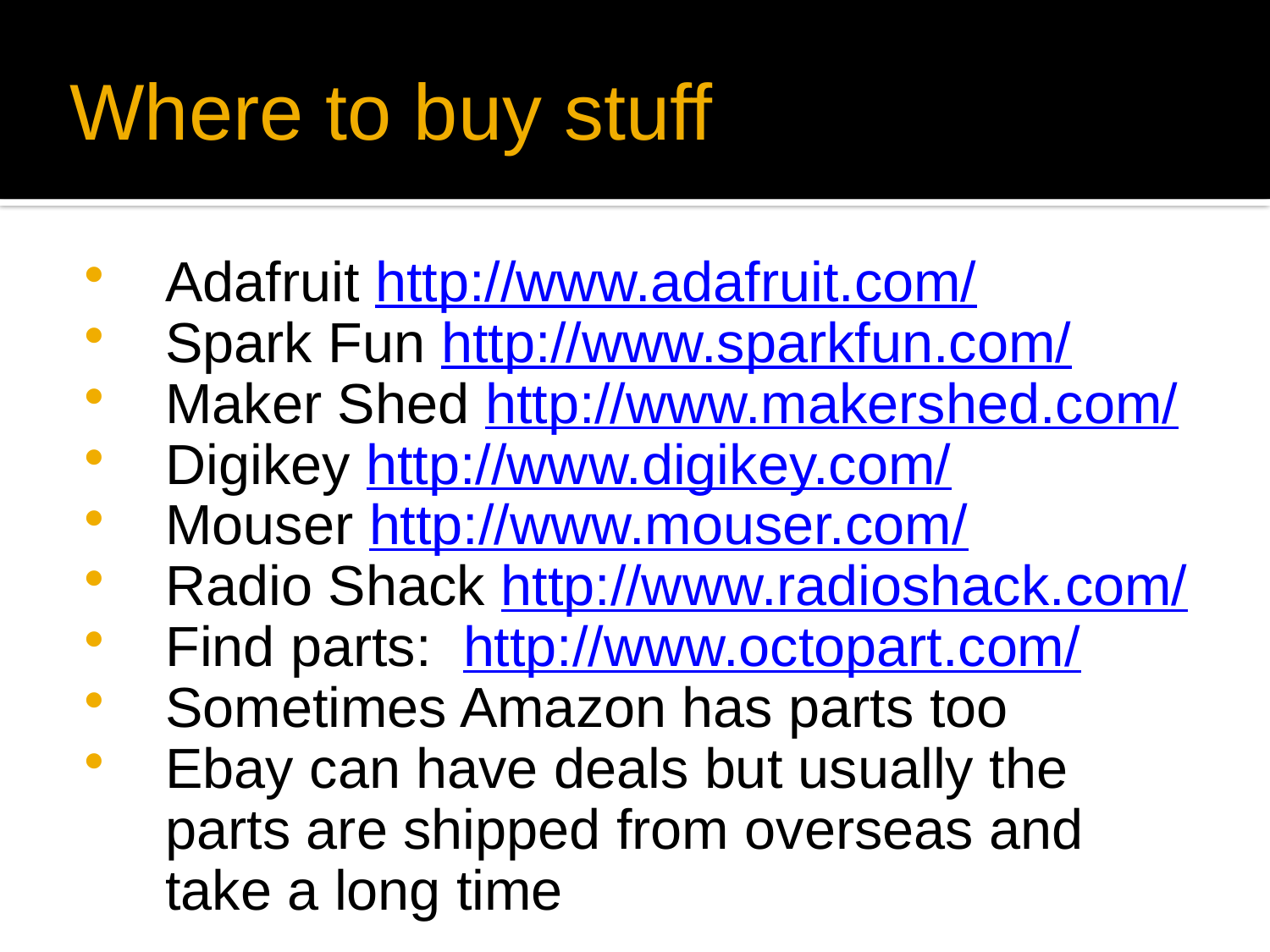

# Where to buy stuff
Adafruit http://www.adafruit.com/
Spark Fun http://www.sparkfun.com/
Maker Shed http://www.makershed.com/
Digikey http://www.digikey.com/
Mouser http://www.mouser.com/
Radio Shack http://www.radioshack.com/
Find parts:  http://www.octopart.com/
Sometimes Amazon has parts too
Ebay can have deals but usually the parts are shipped from overseas and take a long time